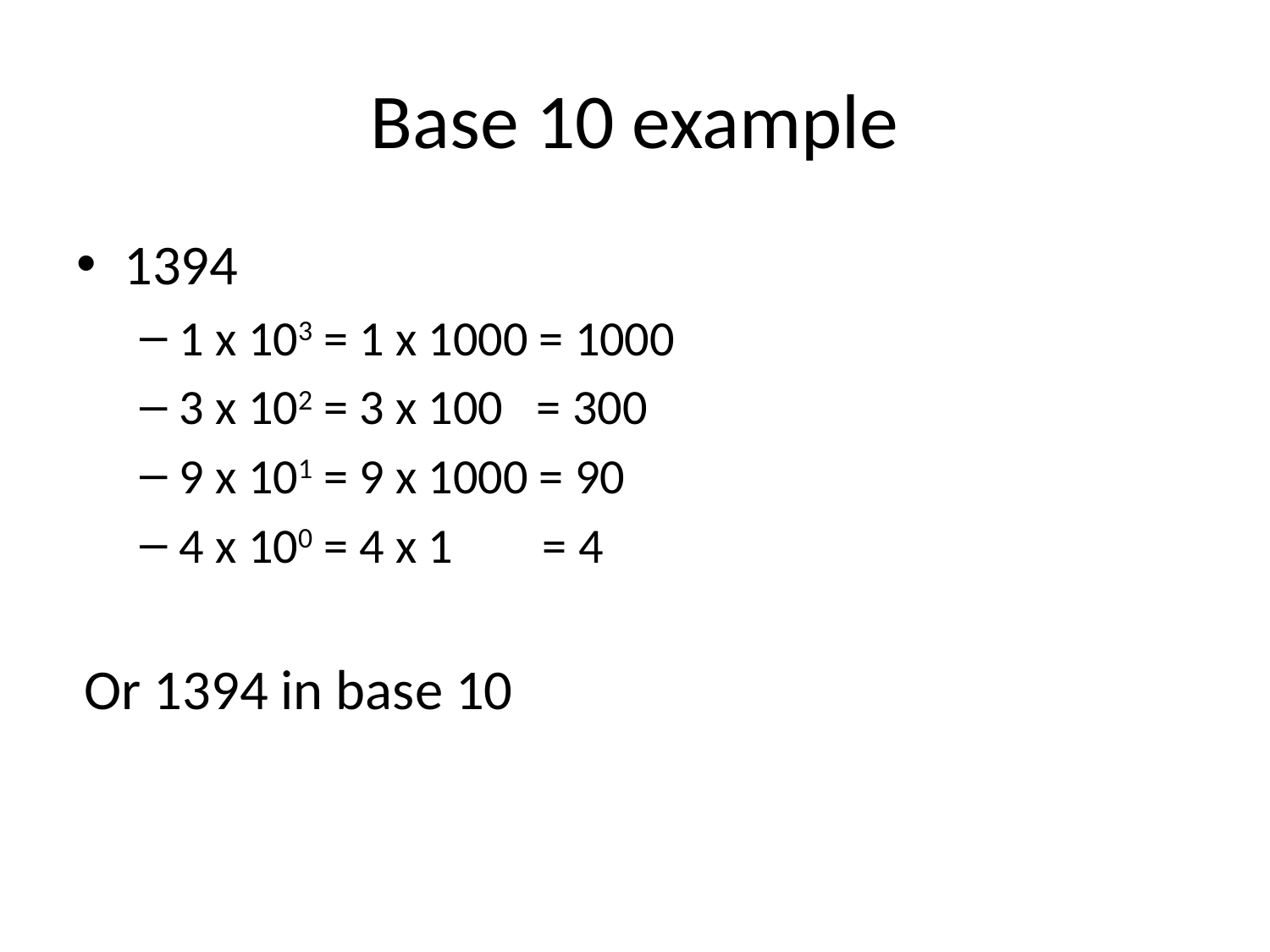

# Base 10 example
1394
1 x 103 = 1 x 1000 = 1000
3 x 102 = 3 x 100   = 300
9 x 101 = 9 x 1000 = 90
4 x 100 = 4 x 1        = 4

Or 1394 in base 10